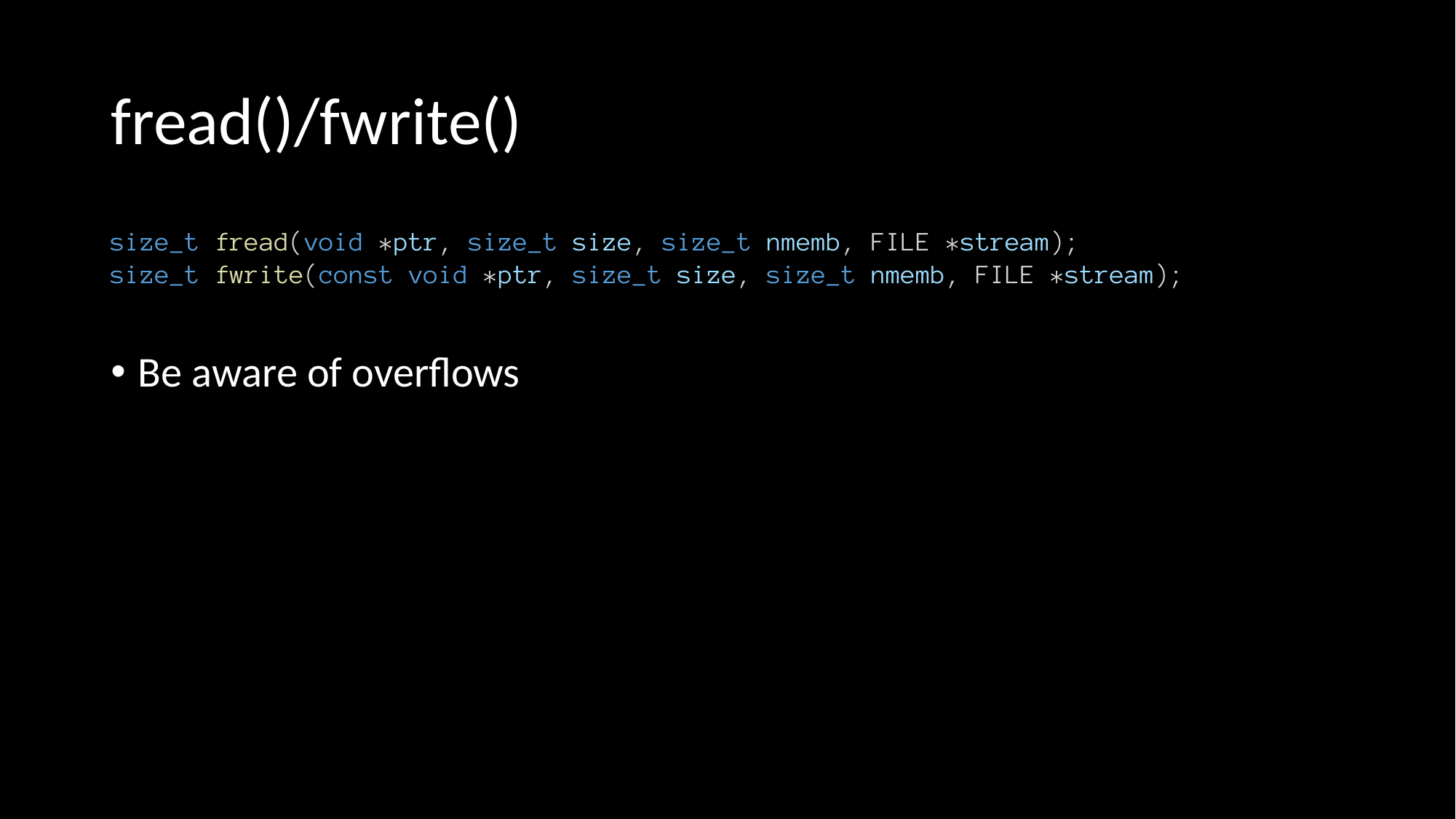

# fread()/fwrite()

Be aware of overflows
size_t fread(void *ptr, size_t size, size_t nmemb, FILE *stream);
size_t fwrite(const void *ptr, size_t size, size_t nmemb, FILE *stream);